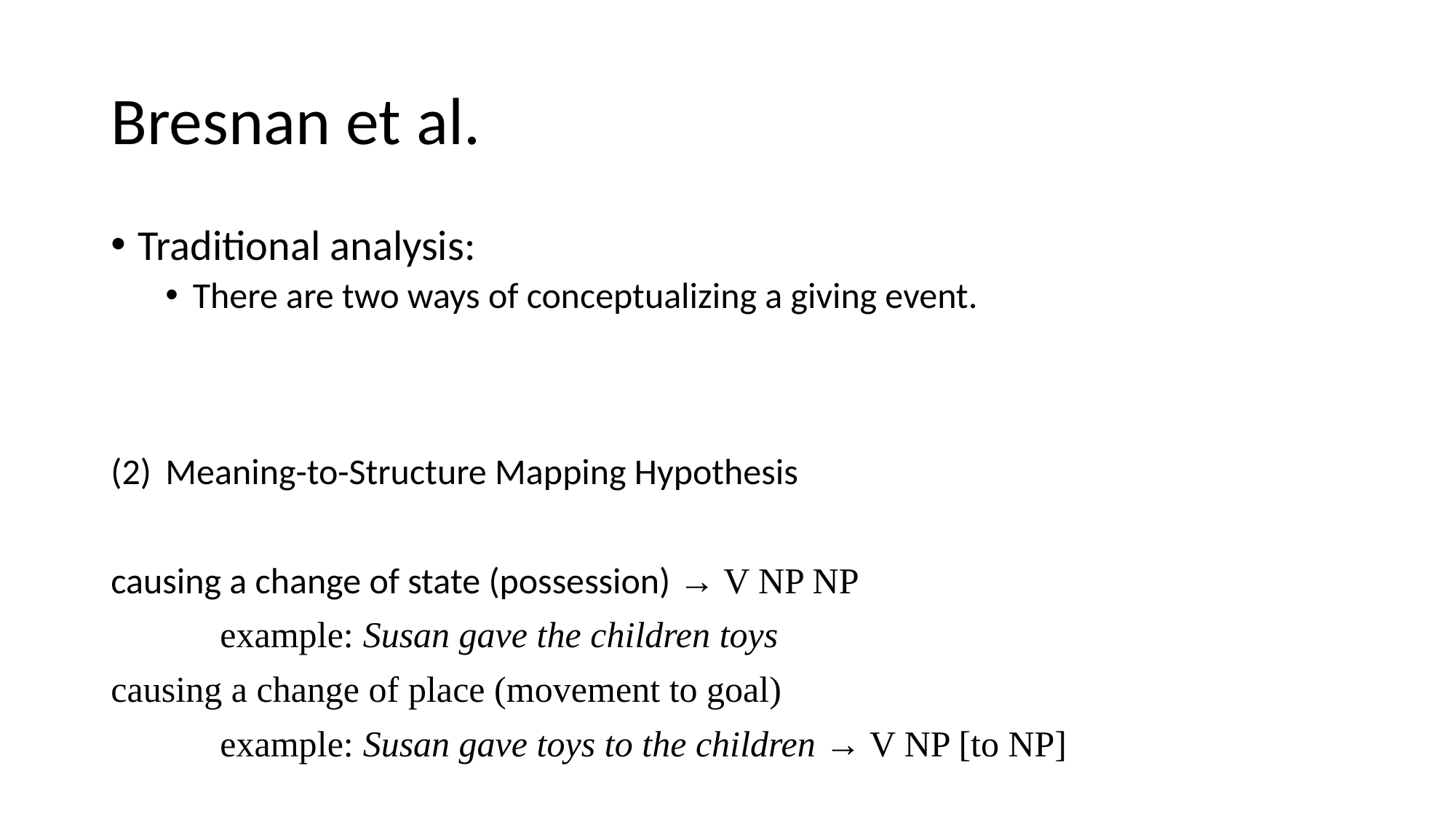

# Bresnan et al.
Traditional analysis:
There are two ways of conceptualizing a giving event.

Meaning-to-Structure Mapping Hypothesis

causing a change of state (possession) → V NP NP
	example: Susan gave the children toys
causing a change of place (movement to goal)
	example: Susan gave toys to the children → V NP [to NP]